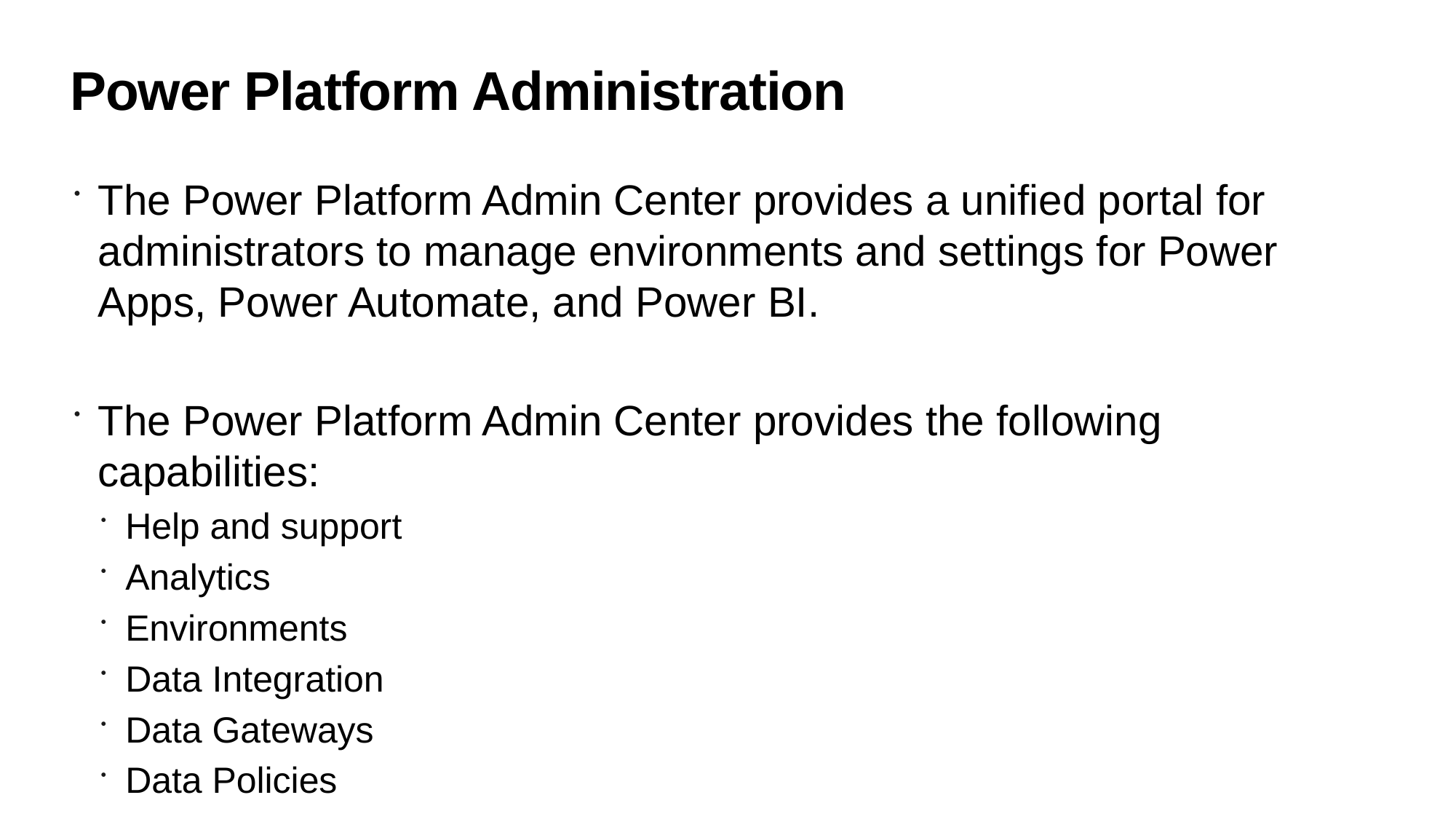

# Power Platform Administration
The Power Platform Admin Center provides a unified portal for administrators to manage environments and settings for Power Apps, Power Automate, and Power BI.

The Power Platform Admin Center provides the following capabilities:
Help and support
Analytics
Environments
Data Integration
Data Gateways
Data Policies